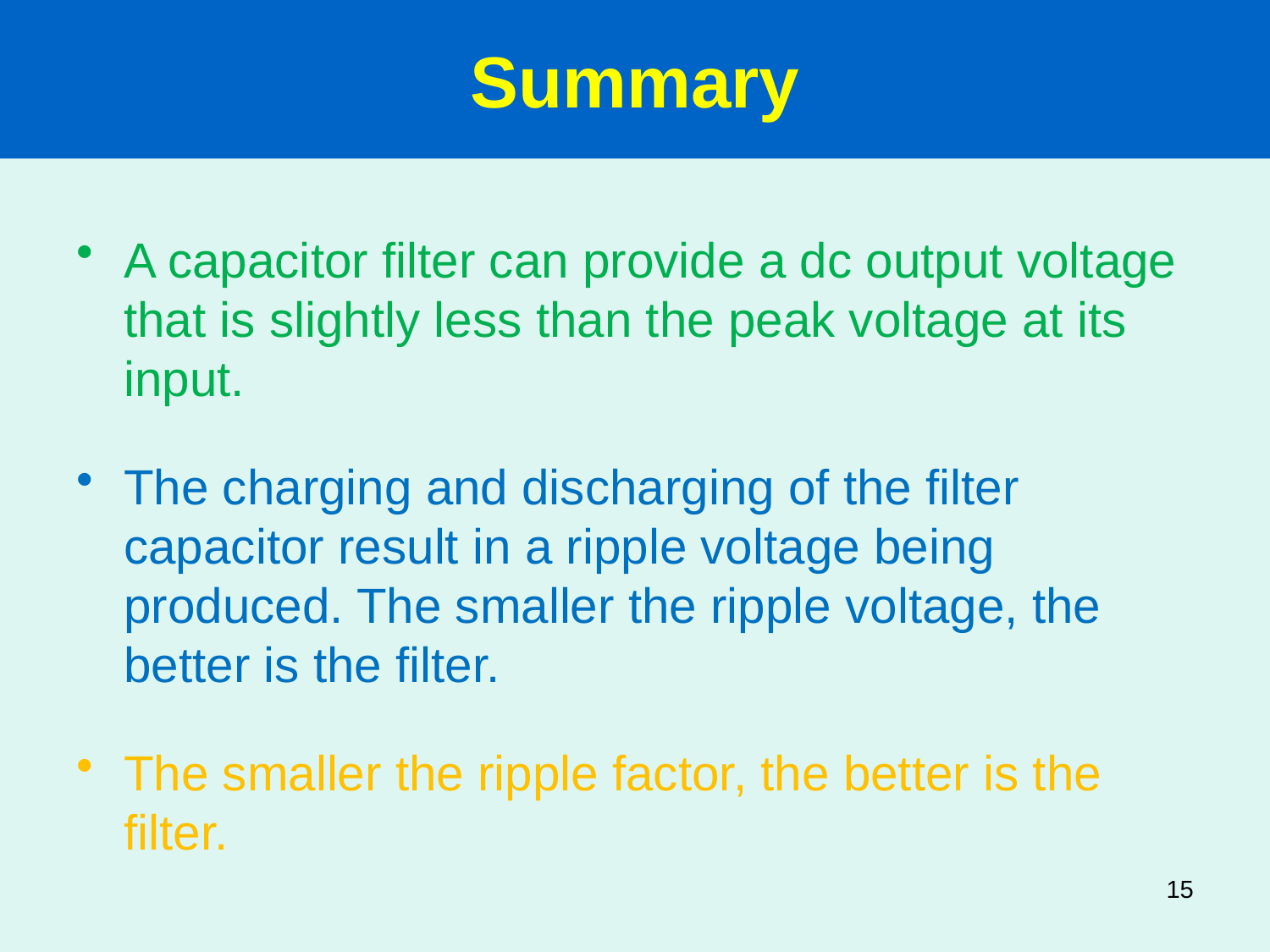

Summary
A capacitor filter can provide a dc output voltage that is slightly less than the peak voltage at its input.

The charging and discharging of the filter capacitor result in a ripple voltage being produced. The smaller the ripple voltage, the better is the filter.

The smaller the ripple factor, the better is the filter.
15